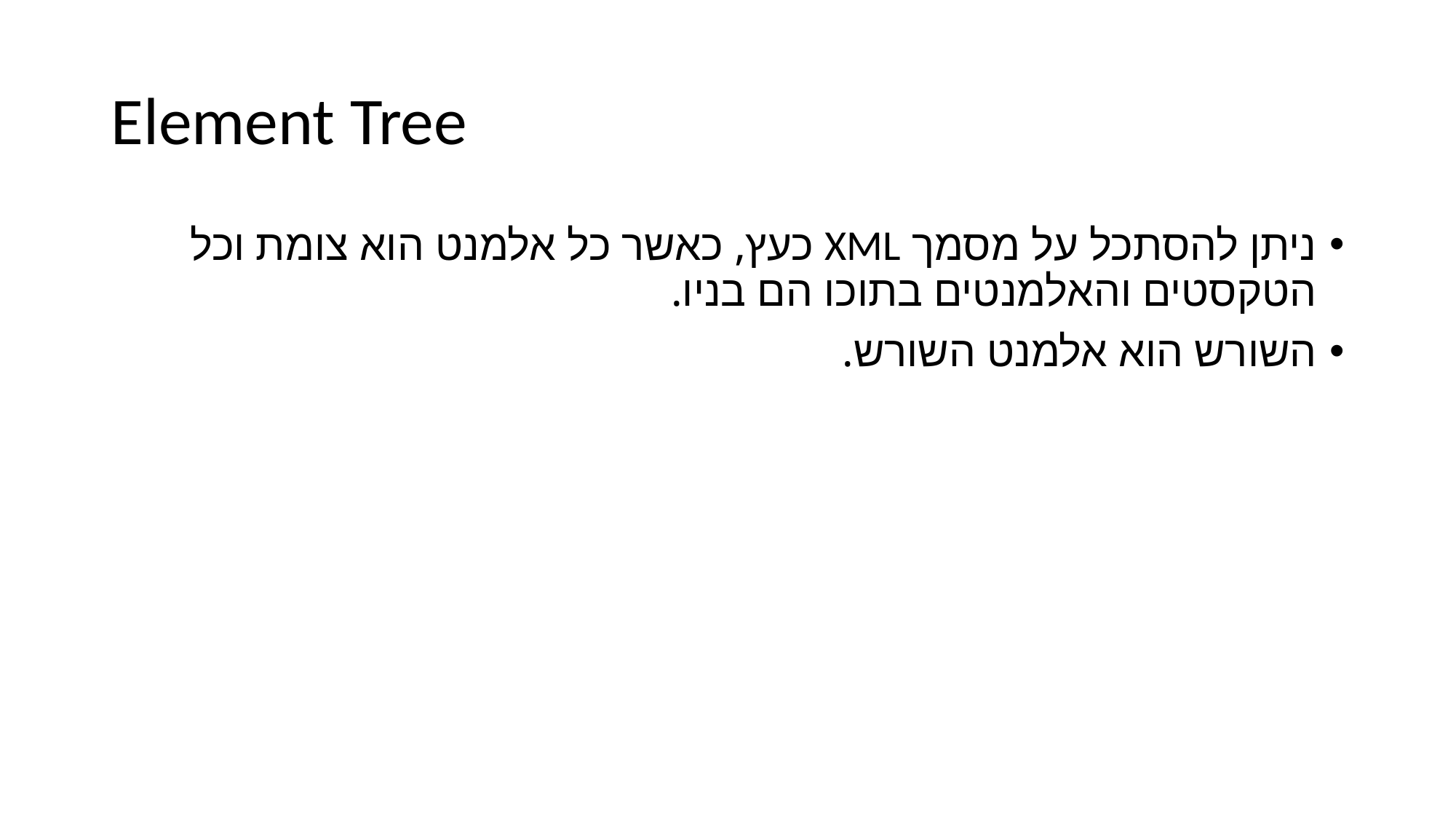

# Element Tree
ניתן להסתכל על מסמך XML כעץ, כאשר כל אלמנט הוא צומת וכל הטקסטים והאלמנטים בתוכו הם בניו.
השורש הוא אלמנט השורש.